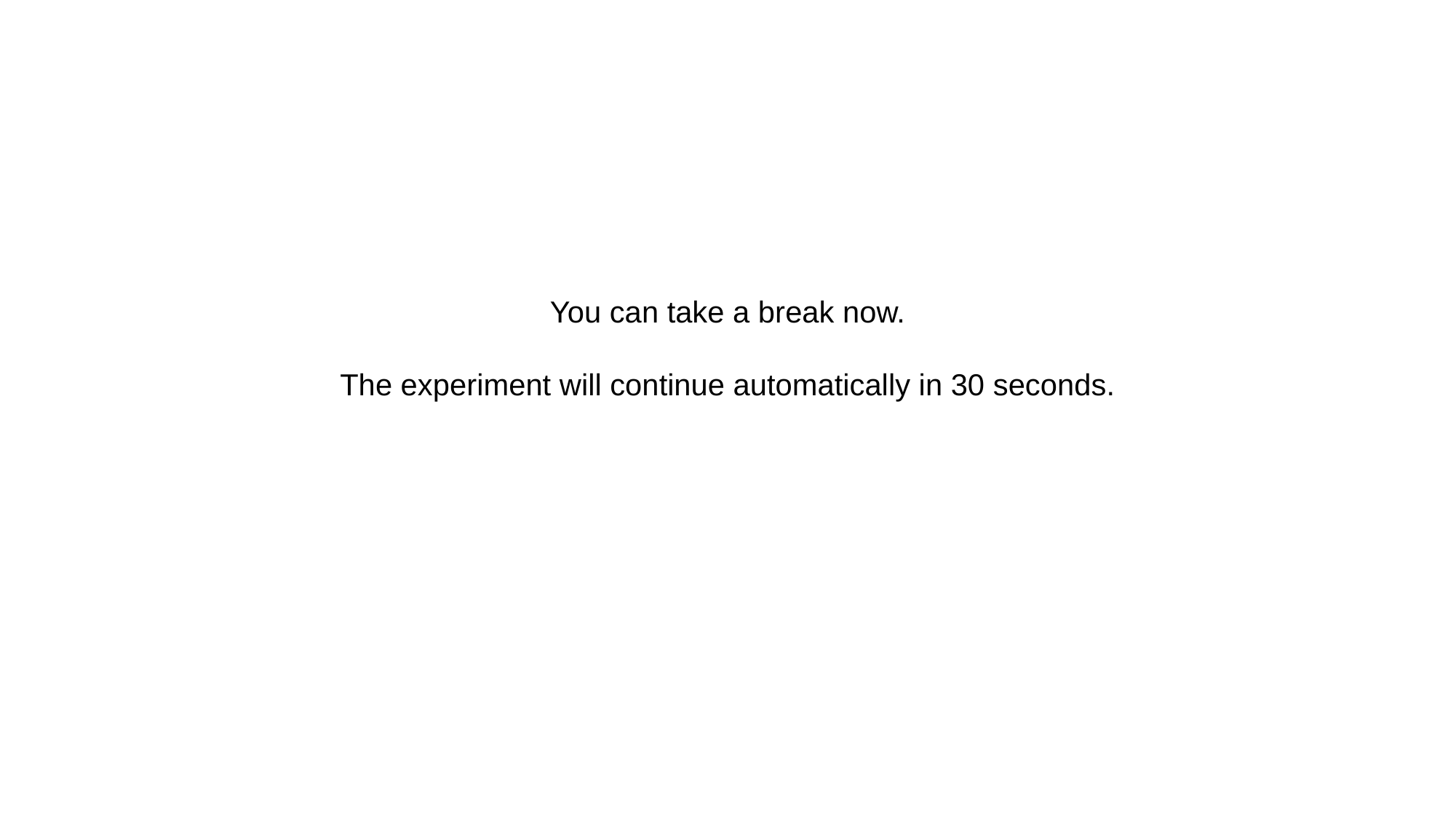

You can take a break now.
The experiment will continue automatically in 30 seconds.